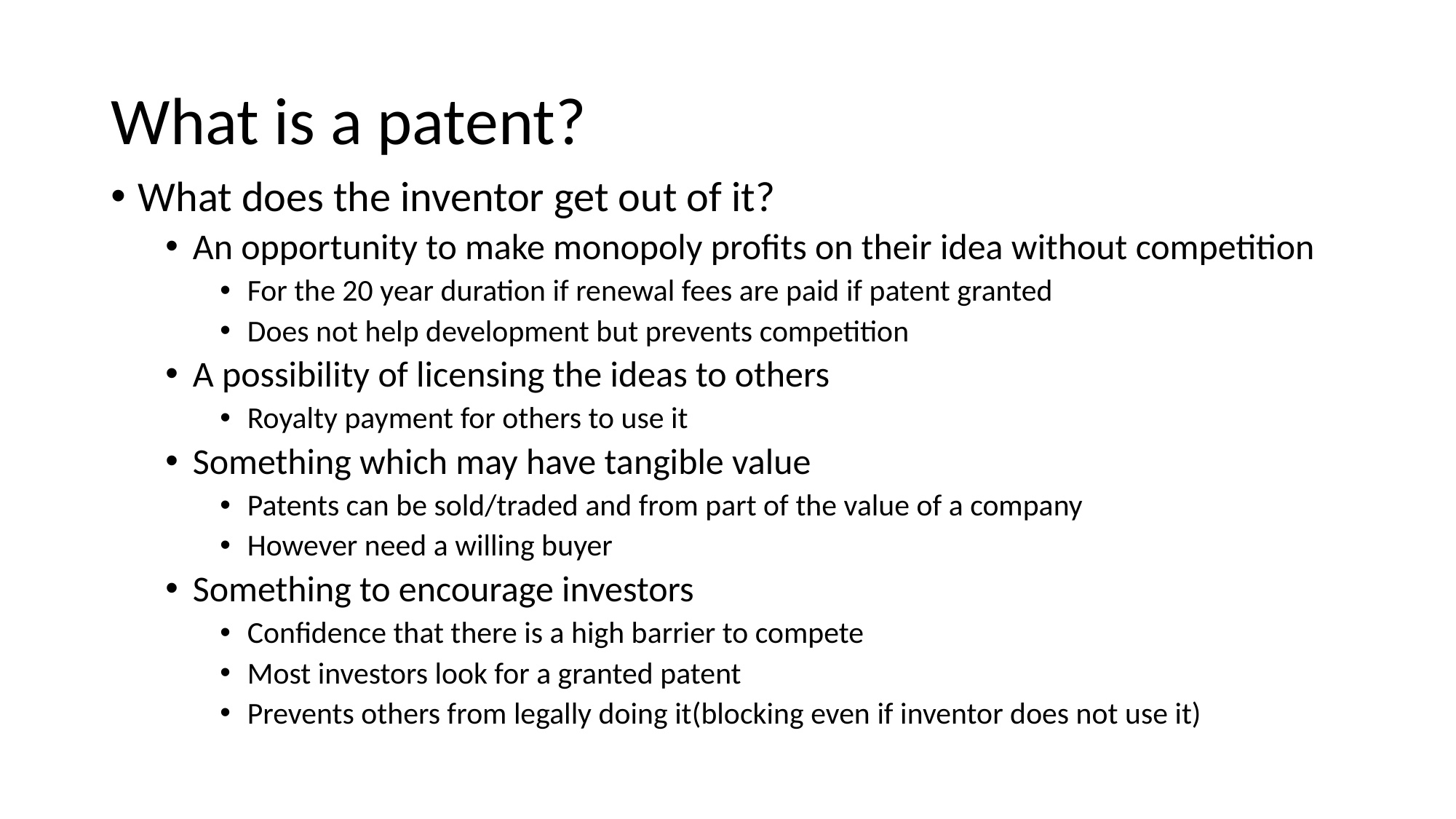

# What is a patent?
What does the inventor get out of it?
An opportunity to make monopoly profits on their idea without competition
For the 20 year duration if renewal fees are paid if patent granted
Does not help development but prevents competition
A possibility of licensing the ideas to others
Royalty payment for others to use it
Something which may have tangible value
Patents can be sold/traded and from part of the value of a company
However need a willing buyer
Something to encourage investors
Confidence that there is a high barrier to compete
Most investors look for a granted patent
Prevents others from legally doing it(blocking even if inventor does not use it)